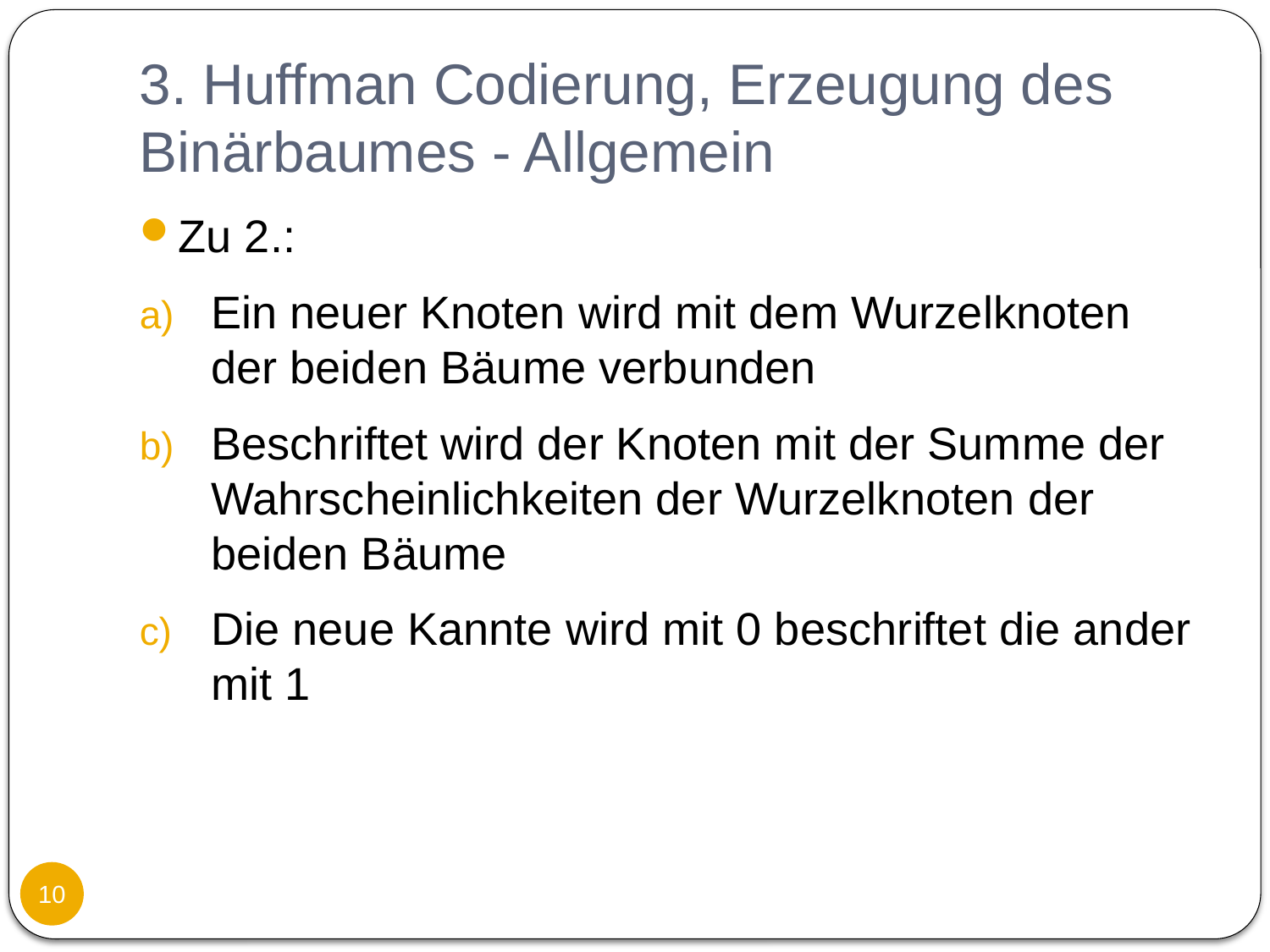

# 3. Huffman Codierung, Erzeugung des Binärbaumes - Allgemein
Zu 2.:
Ein neuer Knoten wird mit dem Wurzelknoten der beiden Bäume verbunden
Beschriftet wird der Knoten mit der Summe der Wahrscheinlichkeiten der Wurzelknoten der beiden Bäume
Die neue Kannte wird mit 0 beschriftet die ander mit 1

10